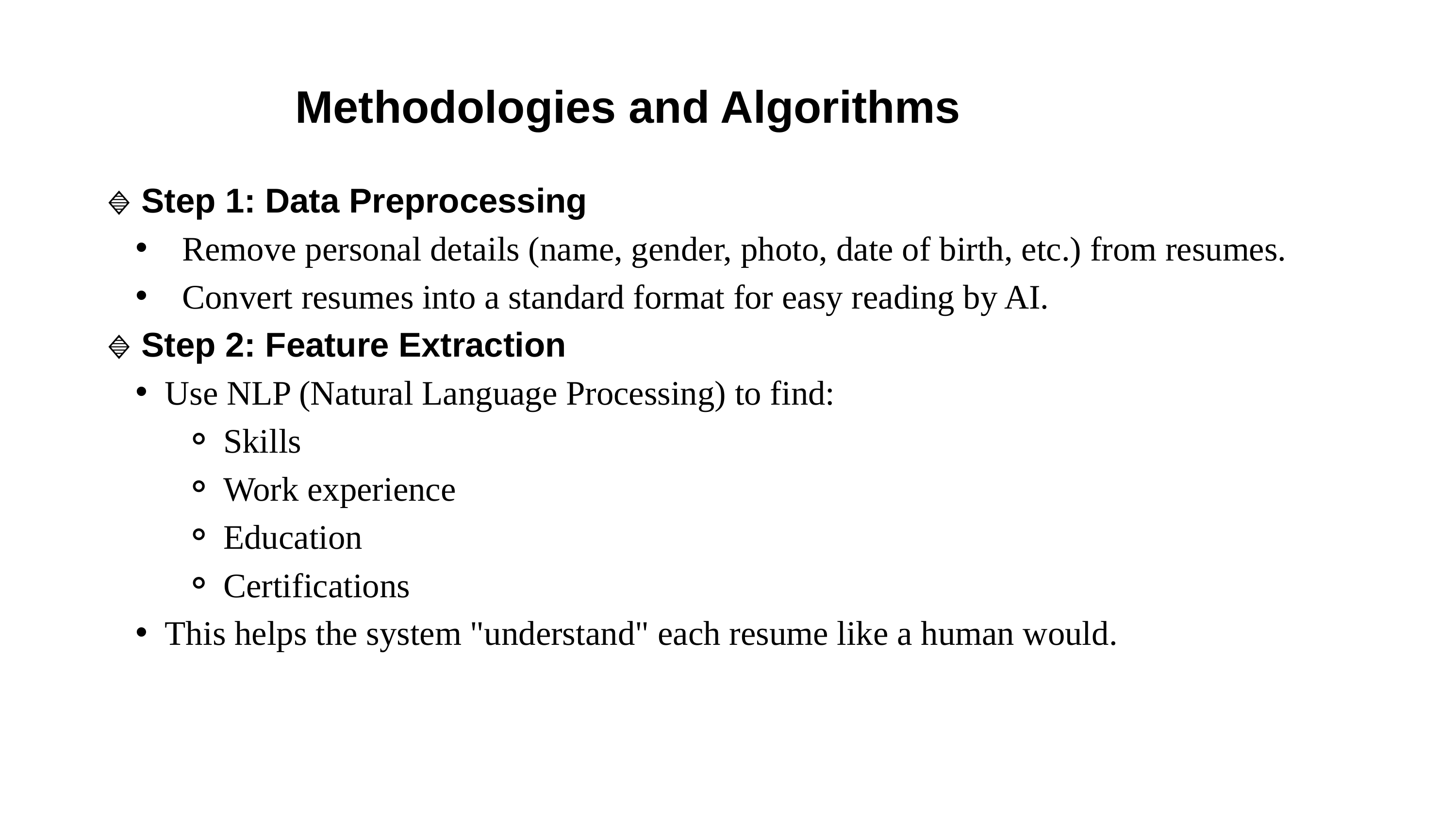

Methodologies and Algorithms
🔹 Step 1: Data Preprocessing
  Remove personal details (name, gender, photo, date of birth, etc.) from resumes.
  Convert resumes into a standard format for easy reading by AI.
🔹 Step 2: Feature Extraction
Use NLP (Natural Language Processing) to find:
Skills
Work experience
Education
Certifications
This helps the system "understand" each resume like a human would.